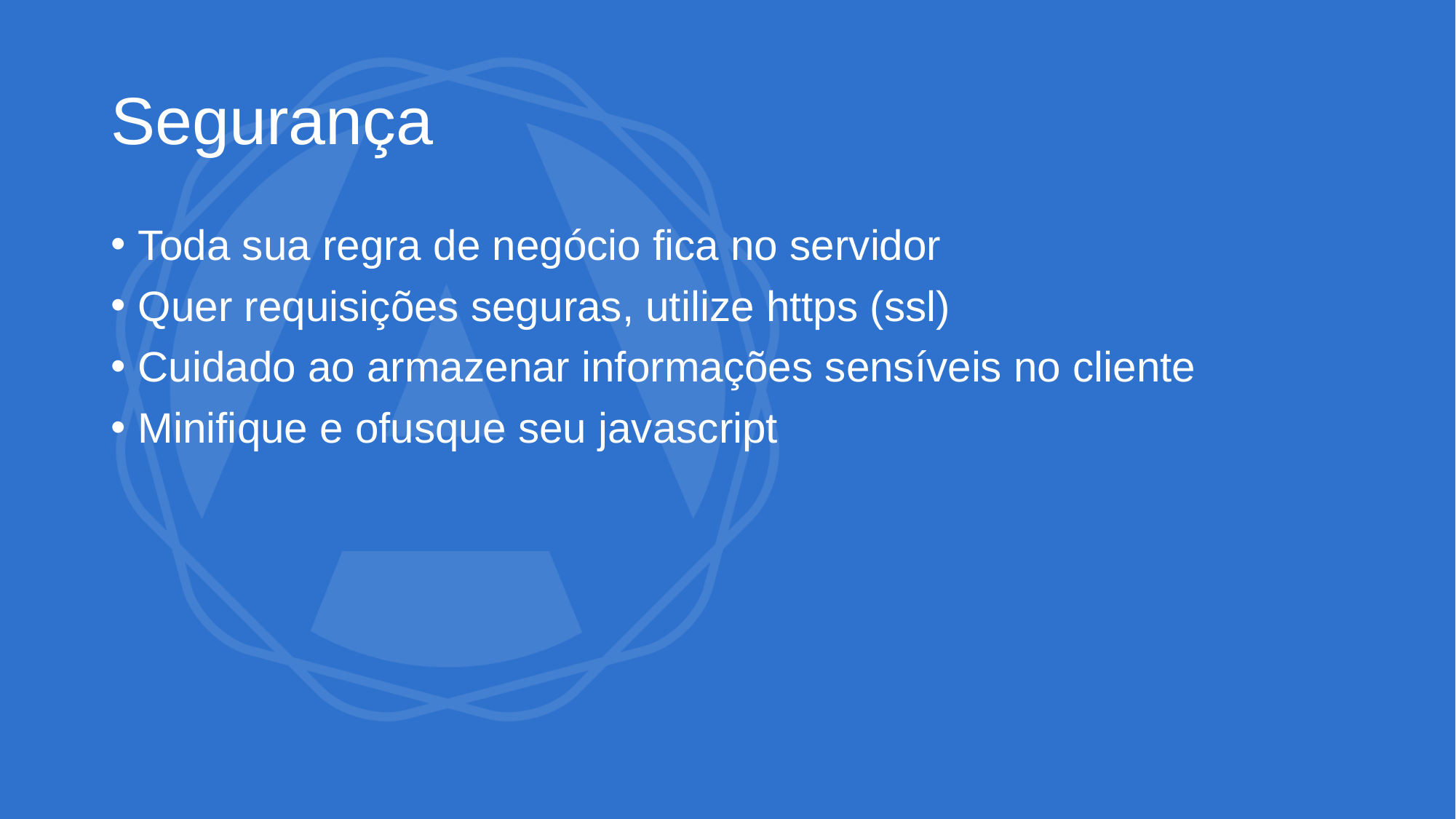

# Segurança
Toda sua regra de negócio fica no servidor
Quer requisições seguras, utilize https (ssl)
Cuidado ao armazenar informações sensíveis no cliente
Minifique e ofusque seu javascript